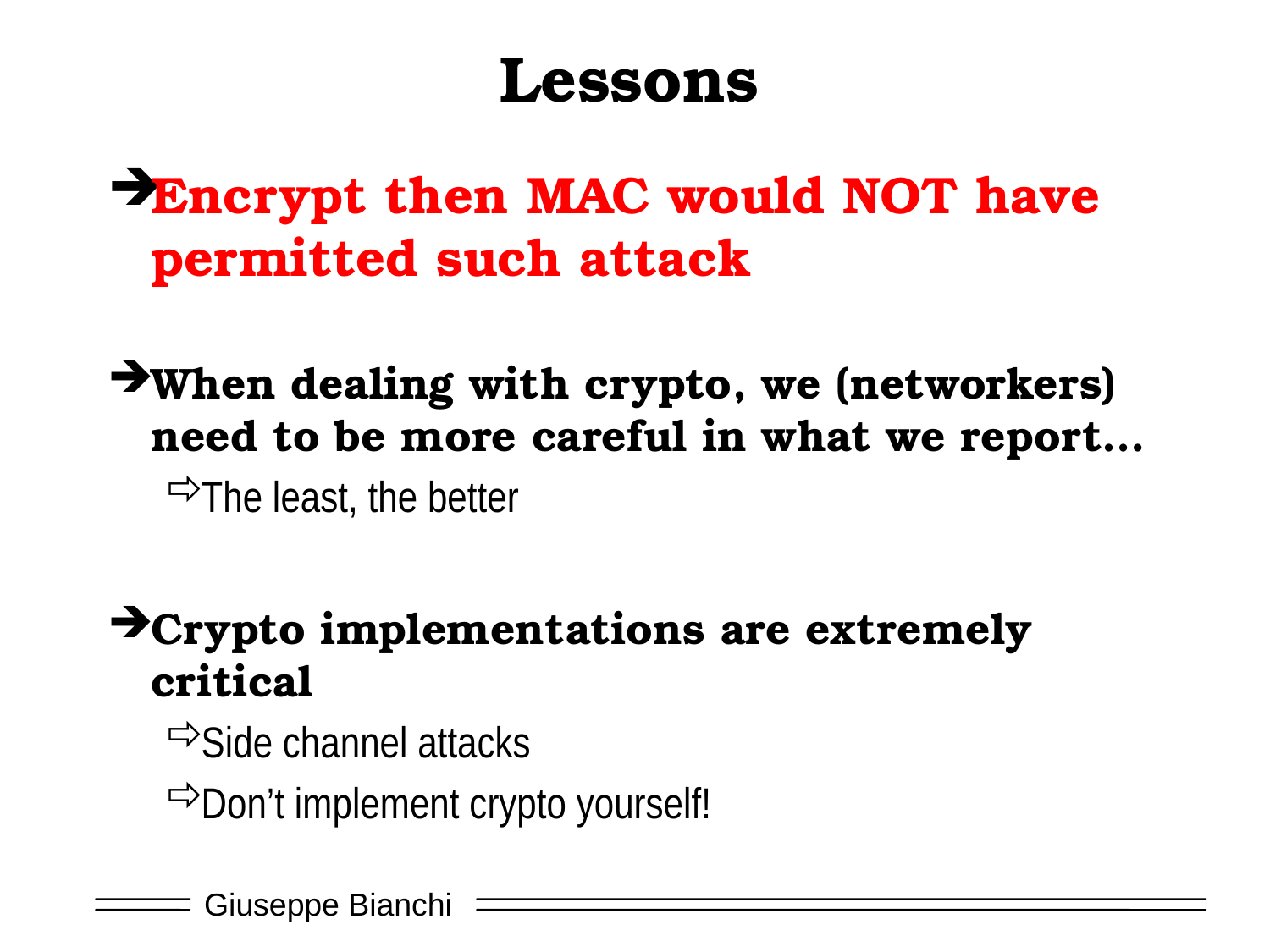

# Lessons
Encrypt then MAC would NOT have permitted such attack

When dealing with crypto, we (networkers) need to be more careful in what we report…
The least, the better

Crypto implementations are extremely critical
Side channel attacks
Don’t implement crypto yourself!